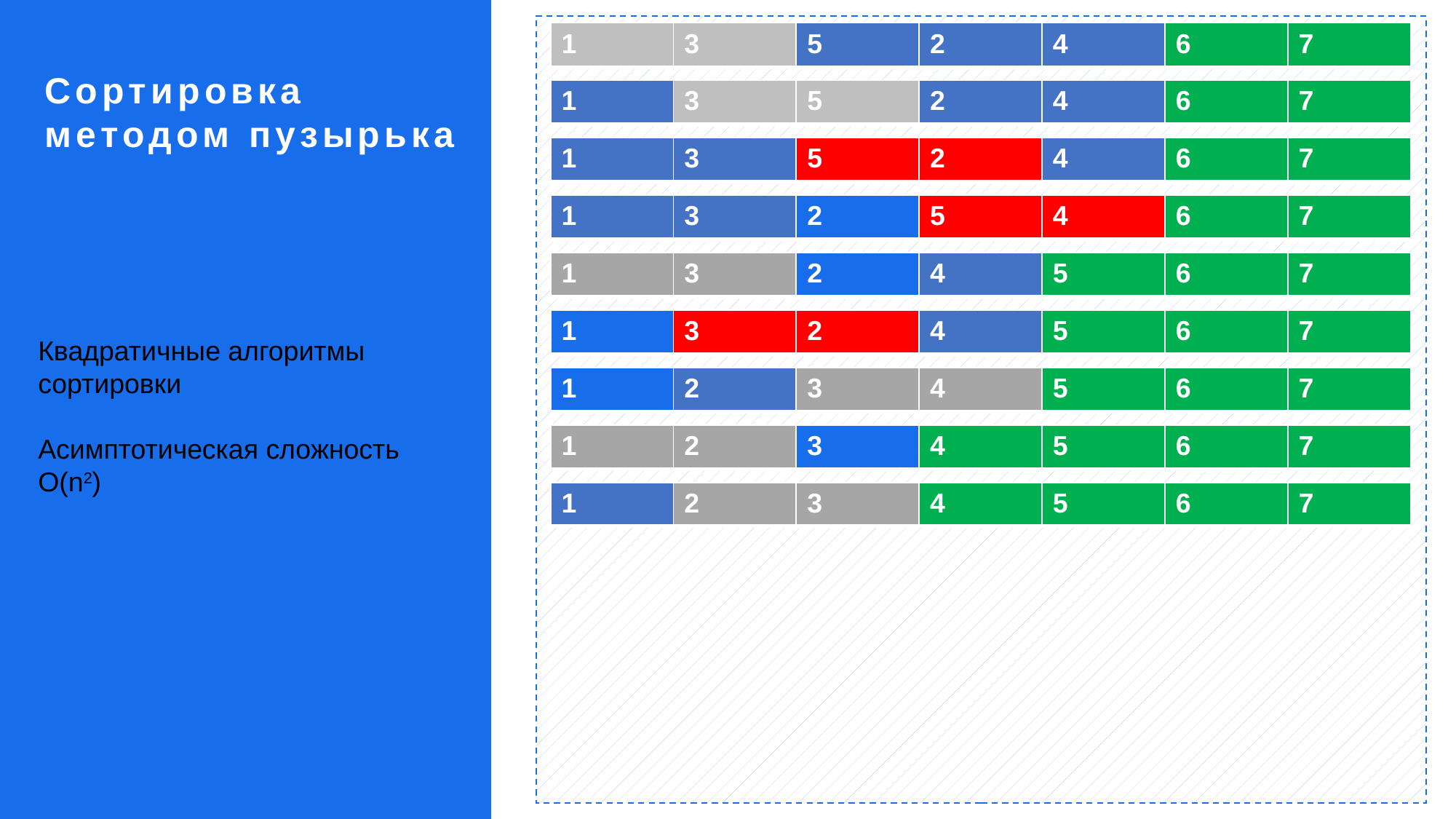

| 1 | 3 | 5 | 2 | 4 | 6 | 7 |
| --- | --- | --- | --- | --- | --- | --- |
Сортировка методом пузырька
| 1 | 3 | 5 | 2 | 4 | 6 | 7 |
| --- | --- | --- | --- | --- | --- | --- |
| 1 | 3 | 5 | 2 | 4 | 6 | 7 |
| --- | --- | --- | --- | --- | --- | --- |
| 1 | 3 | 2 | 5 | 4 | 6 | 7 |
| --- | --- | --- | --- | --- | --- | --- |
| 1 | 3 | 2 | 4 | 5 | 6 | 7 |
| --- | --- | --- | --- | --- | --- | --- |
| 1 | 3 | 2 | 4 | 5 | 6 | 7 |
| --- | --- | --- | --- | --- | --- | --- |
Квадратичные алгоритмы сортировки

Асимптотическая сложность O(n2)
| 1 | 2 | 3 | 4 | 5 | 6 | 7 |
| --- | --- | --- | --- | --- | --- | --- |
| 1 | 2 | 3 | 4 | 5 | 6 | 7 |
| --- | --- | --- | --- | --- | --- | --- |

| 1 | 2 | 3 | 4 | 5 | 6 | 7 |
| --- | --- | --- | --- | --- | --- | --- |